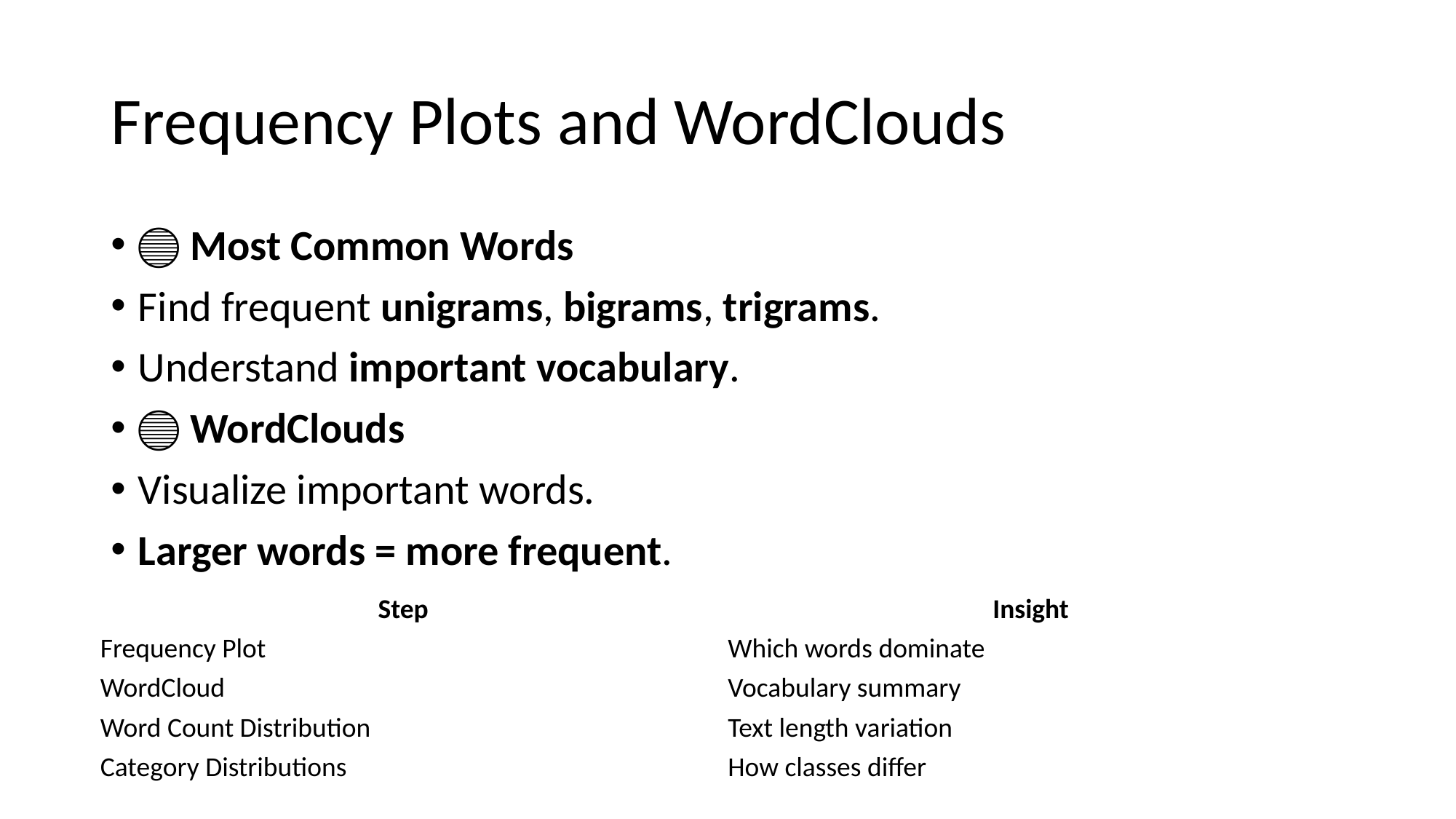

# Frequency Plots and WordClouds
🔵 Most Common Words
Find frequent unigrams, bigrams, trigrams.
Understand important vocabulary.
🔵 WordClouds
Visualize important words.
Larger words = more frequent.

| Step | Insight |
| --- | --- |
| Frequency Plot | Which words dominate |
| WordCloud | Vocabulary summary |
| Word Count Distribution | Text length variation |
| Category Distributions | How classes differ |